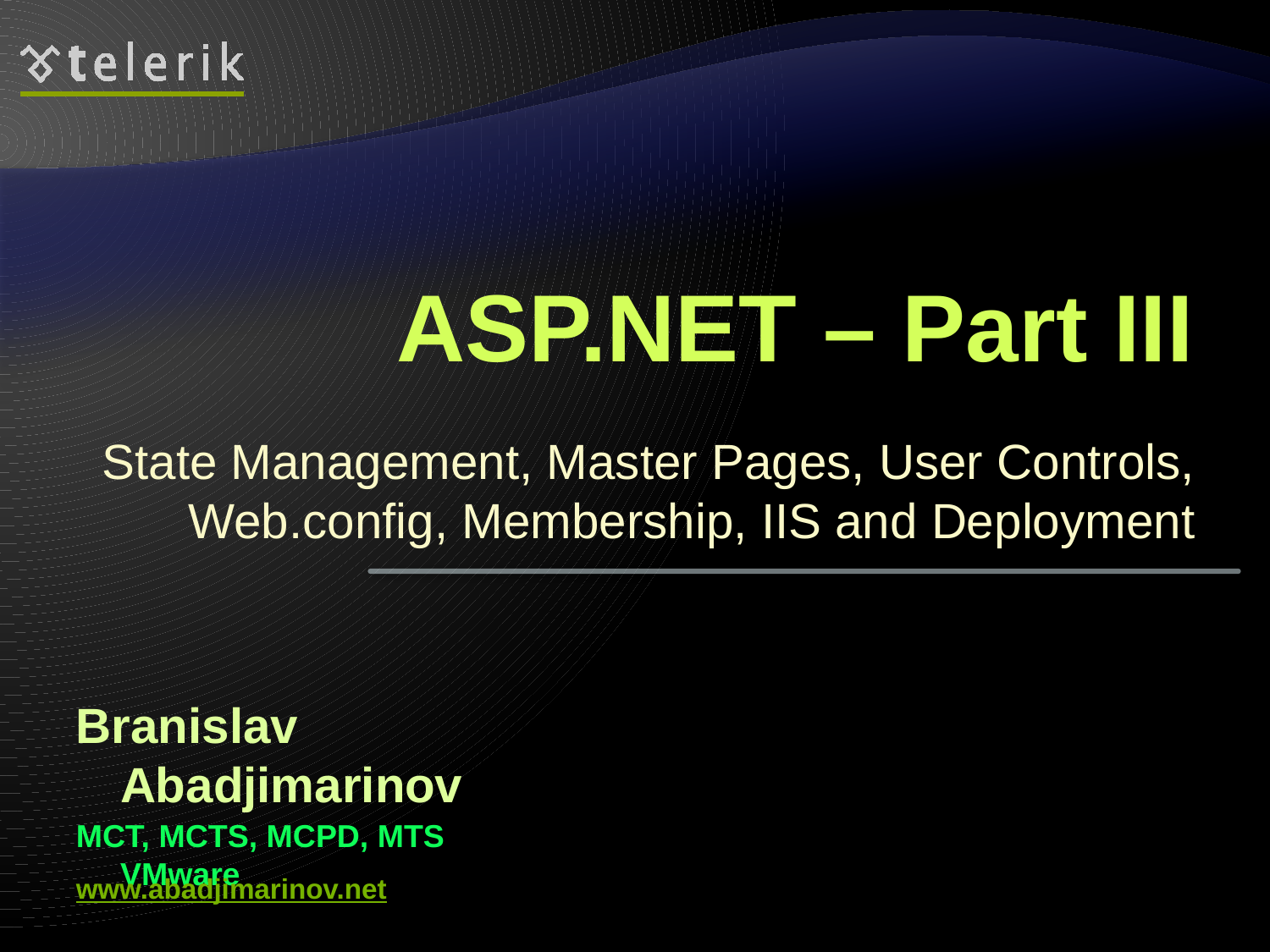

# ASP.NET – Part III
State Management, Master Pages, User Controls, Web.config, Membership, IIS and Deployment
Branislav Abadjimarinov

MCT, MCTS, MCPD, MTS VMware

www.abadjimarinov.net